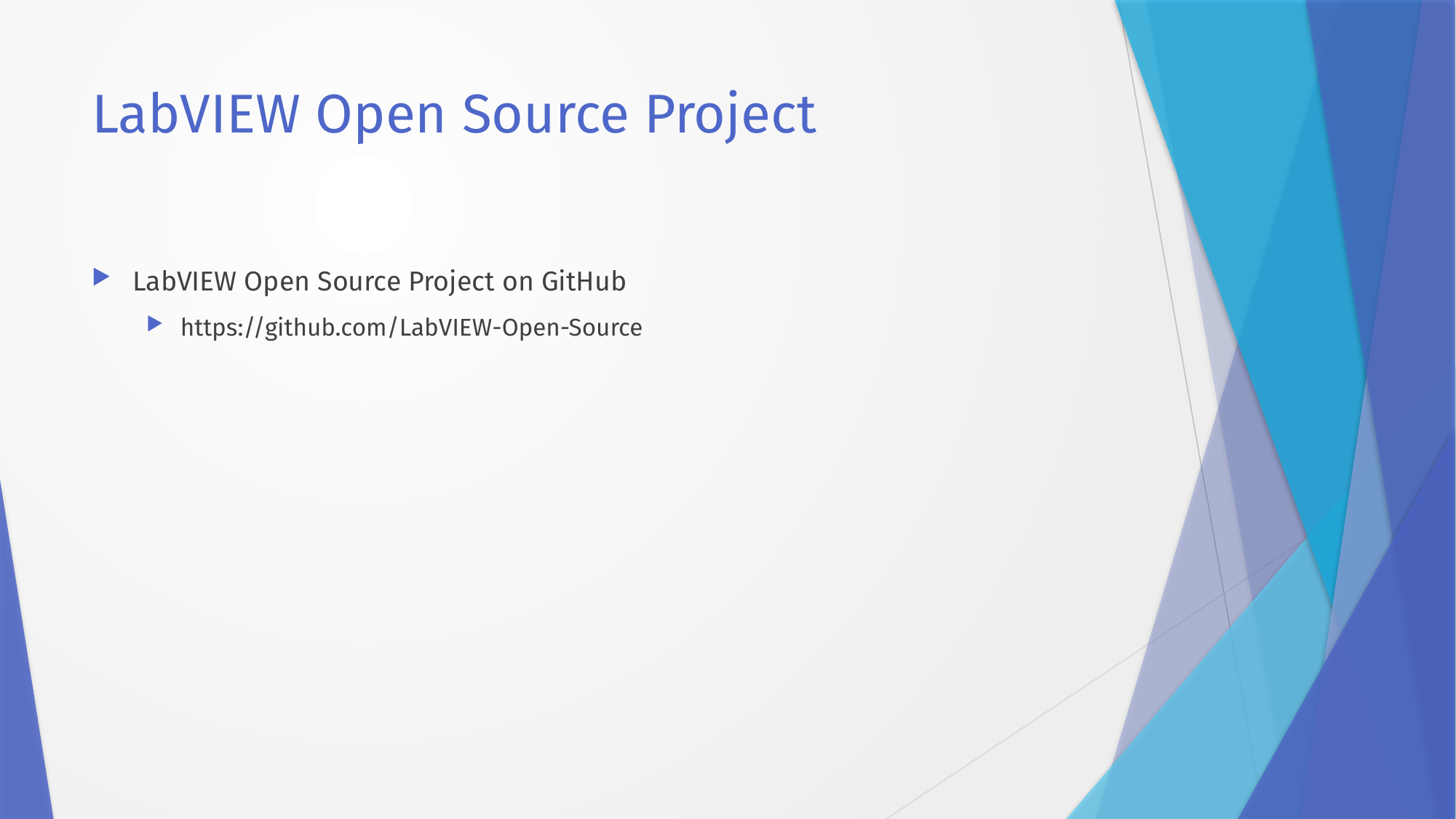

# LabVIEW Open Source Project
LabVIEW Open Source Project on GitHub
https://github.com/LabVIEW-Open-Source